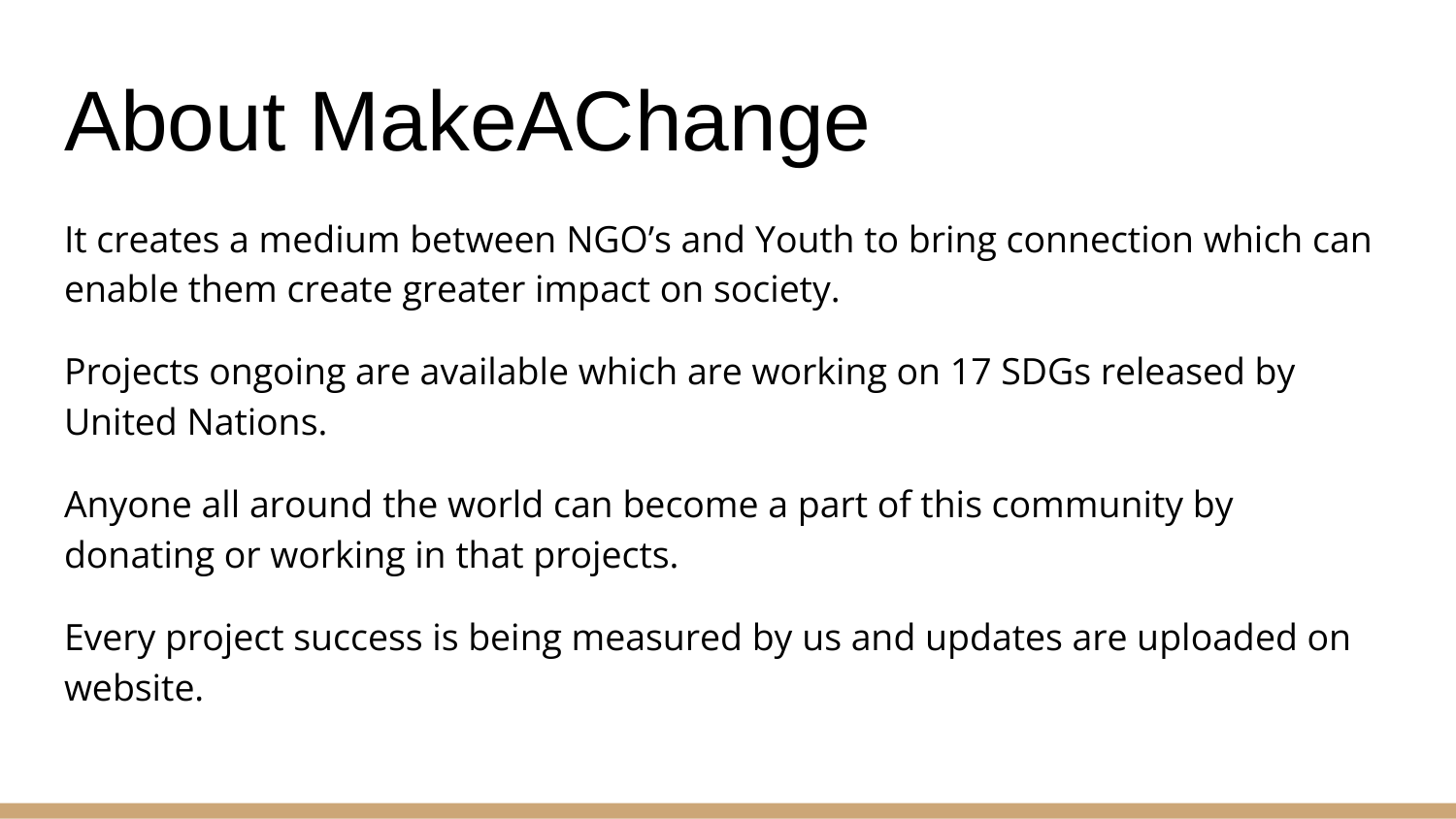

# About MakeAChange
It creates a medium between NGO’s and Youth to bring connection which can enable them create greater impact on society.
Projects ongoing are available which are working on 17 SDGs released by United Nations.
Anyone all around the world can become a part of this community by donating or working in that projects.
Every project success is being measured by us and updates are uploaded on website.